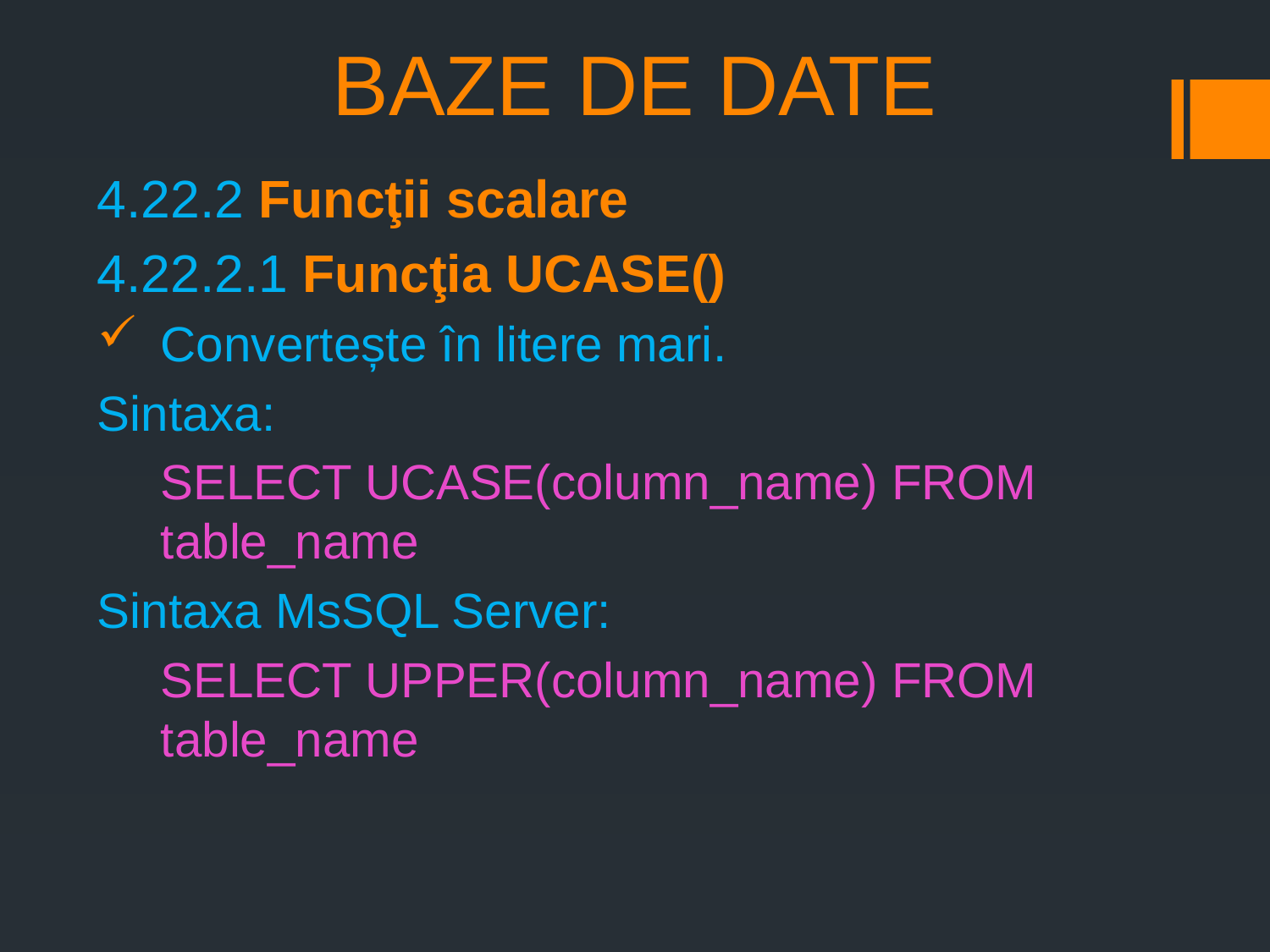

# BAZE DE DATE
4.22.2 Funcţii scalare
4.22.2.1 Funcţia UCASE()
Convertește în litere mari.
Sintaxa:
SELECT UCASE(column_name) FROM table_name
Sintaxa MsSQL Server:
SELECT UPPER(column_name) FROM table_name